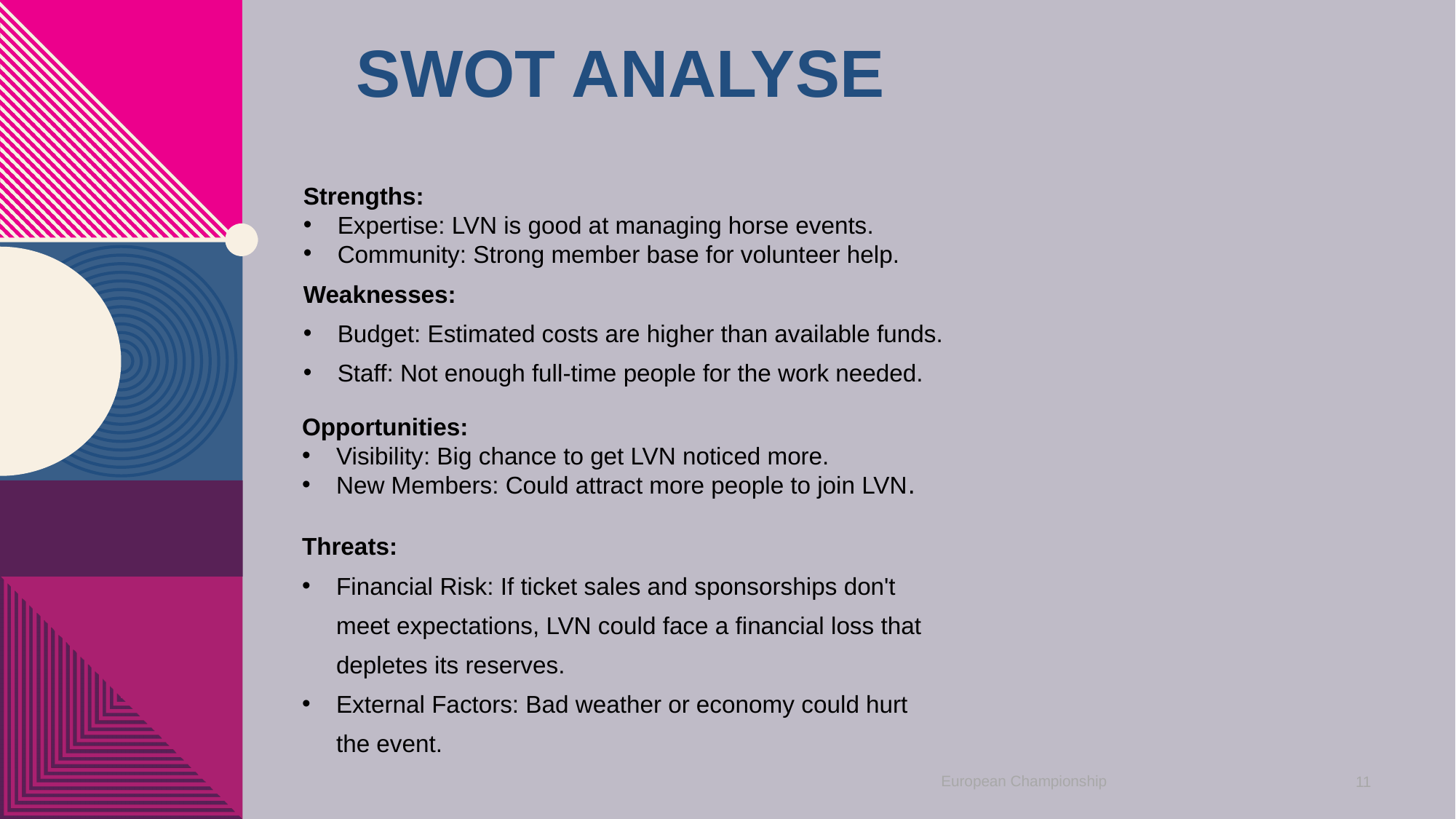

# Swot Analyse
Strengths:
Expertise: LVN is good at managing horse events.
Community: Strong member base for volunteer help.

Weaknesses:
Budget: Estimated costs are higher than available funds.
Staff: Not enough full-time people for the work needed.

Opportunities:
Visibility: Big chance to get LVN noticed more.
New Members: Could attract more people to join LVN.

Threats:
Financial Risk: If ticket sales and sponsorships don't meet expectations, LVN could face a financial loss that depletes its reserves.
External Factors: Bad weather or economy could hurt the event.

European Championship
11